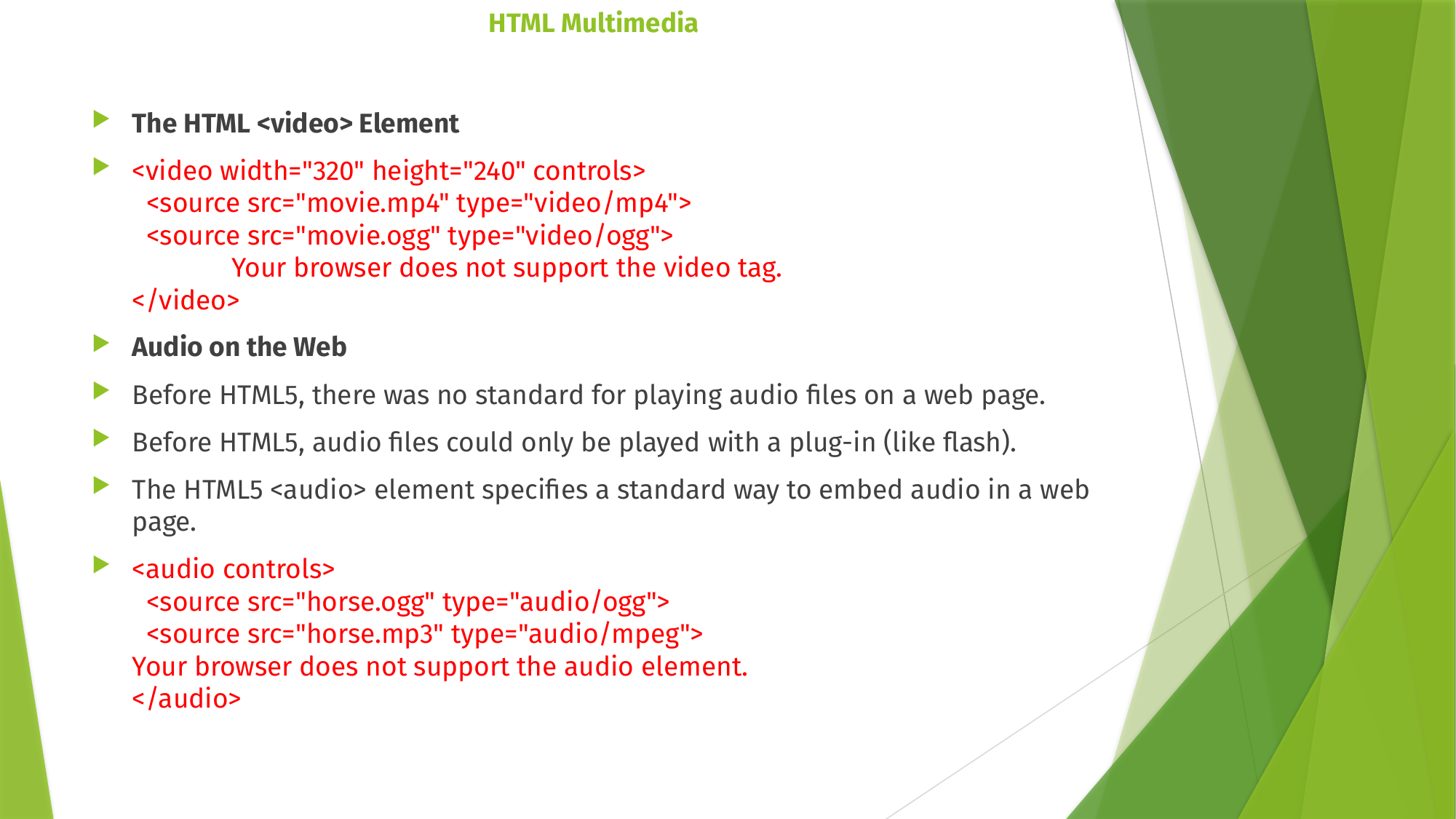

# HTML Multimedia
The HTML <video> Element
<video width="320" height="240" controls>
  <source src="movie.mp4" type="video/mp4">
  <source src="movie.ogg" type="video/ogg">
              Your browser does not support the video tag.
</video>
Audio on the Web
Before HTML5, there was no standard for playing audio files on a web page.
Before HTML5, audio files could only be played with a plug-in (like flash).
The HTML5 <audio> element specifies a standard way to embed audio in a web page.
<audio controls>
  <source src="horse.ogg" type="audio/ogg">
  <source src="horse.mp3" type="audio/mpeg">
Your browser does not support the audio element.
</audio>